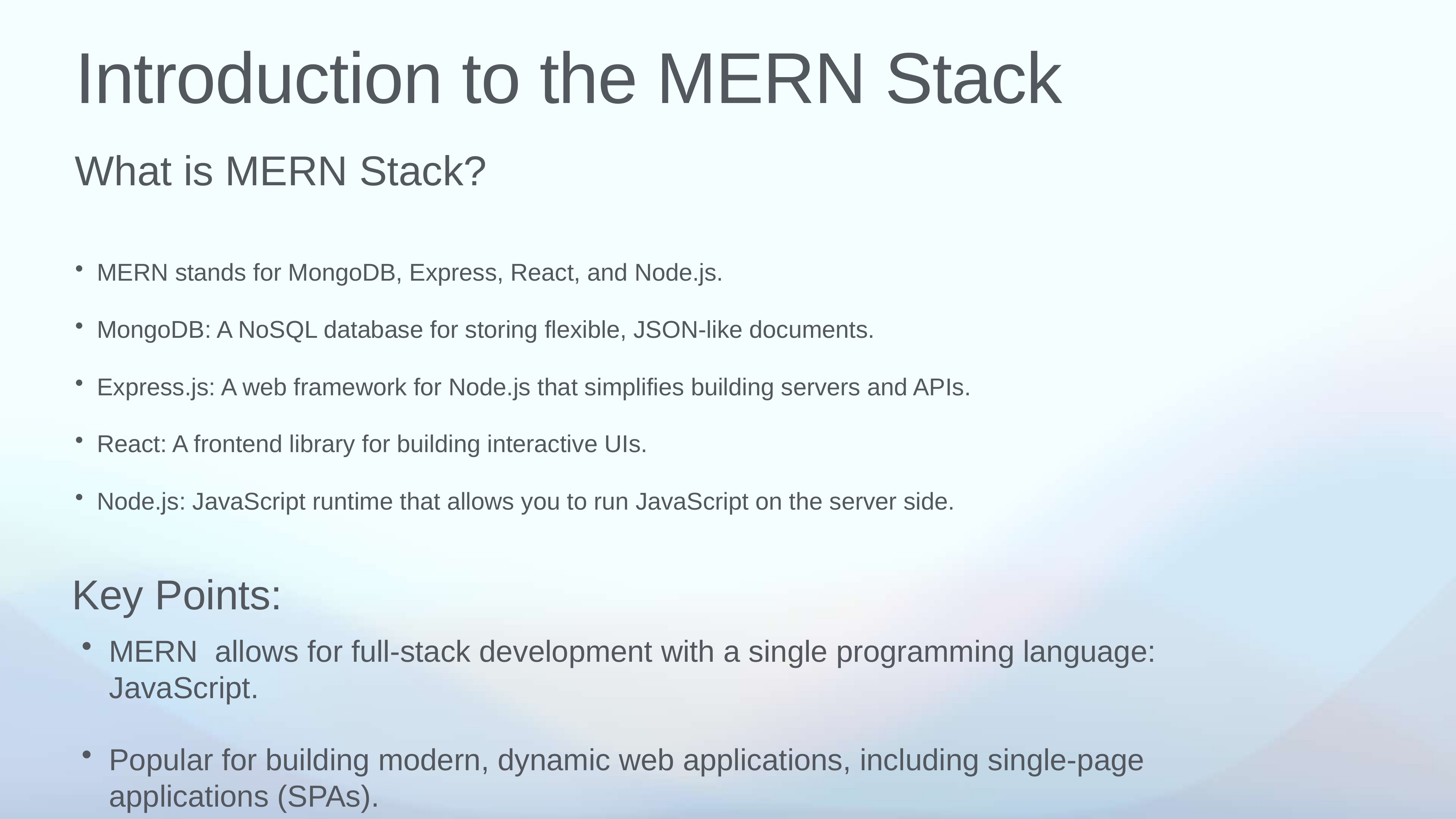

# Introduction to the MERN Stack
What is MERN Stack?
MERN stands for MongoDB, Express, React, and Node.js.
MongoDB: A NoSQL database for storing flexible, JSON-like documents.
Express.js: A web framework for Node.js that simplifies building servers and APIs.
React: A frontend library for building interactive UIs.
Node.js: JavaScript runtime that allows you to run JavaScript on the server side.
Key Points:
MERN  allows for full-stack development with a single programming language: JavaScript.
Popular for building modern, dynamic web applications, including single-page applications (SPAs).